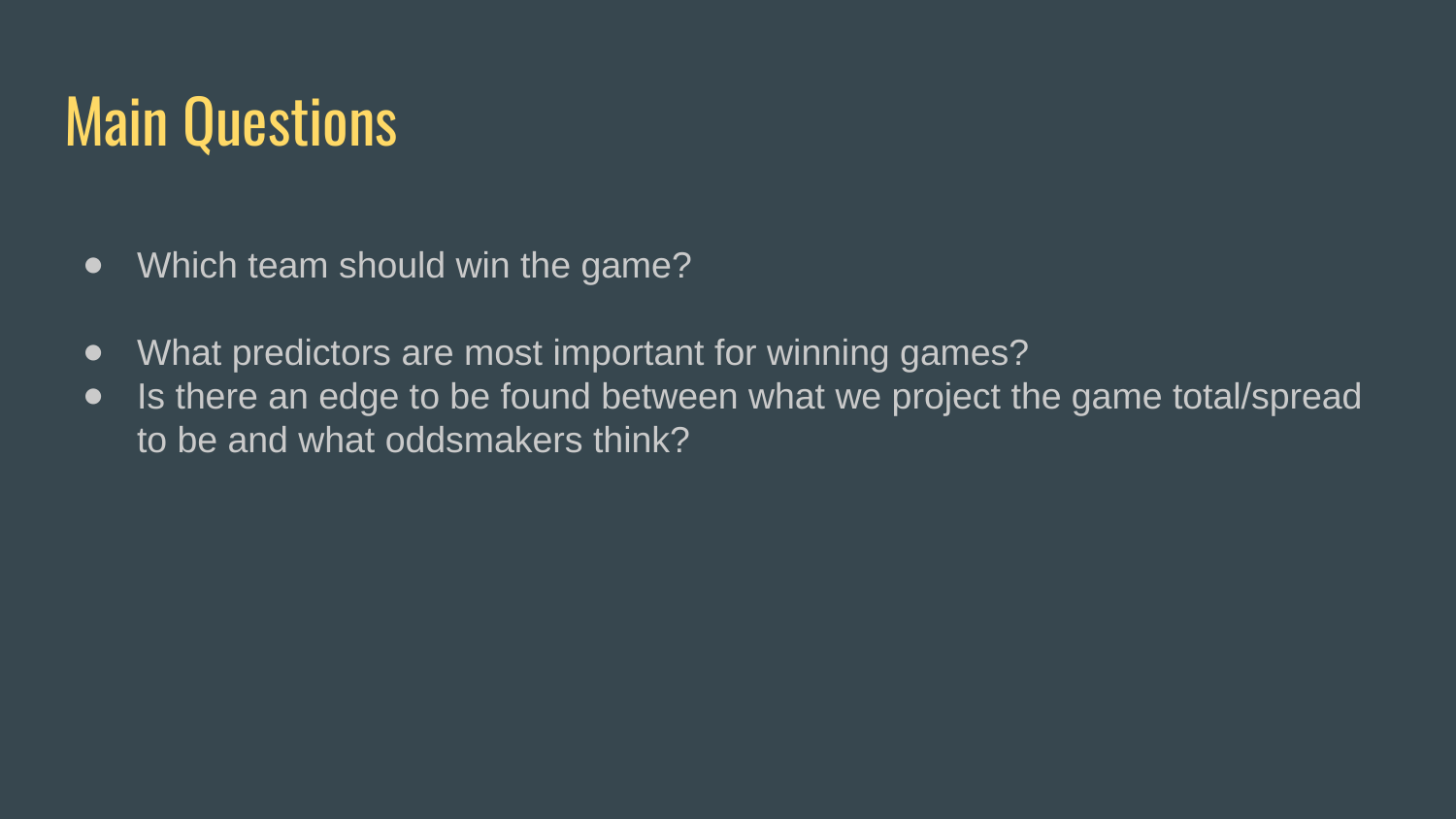

# Main Questions
Which team should win the game?
What predictors are most important for winning games?
Is there an edge to be found between what we project the game total/spread to be and what oddsmakers think?